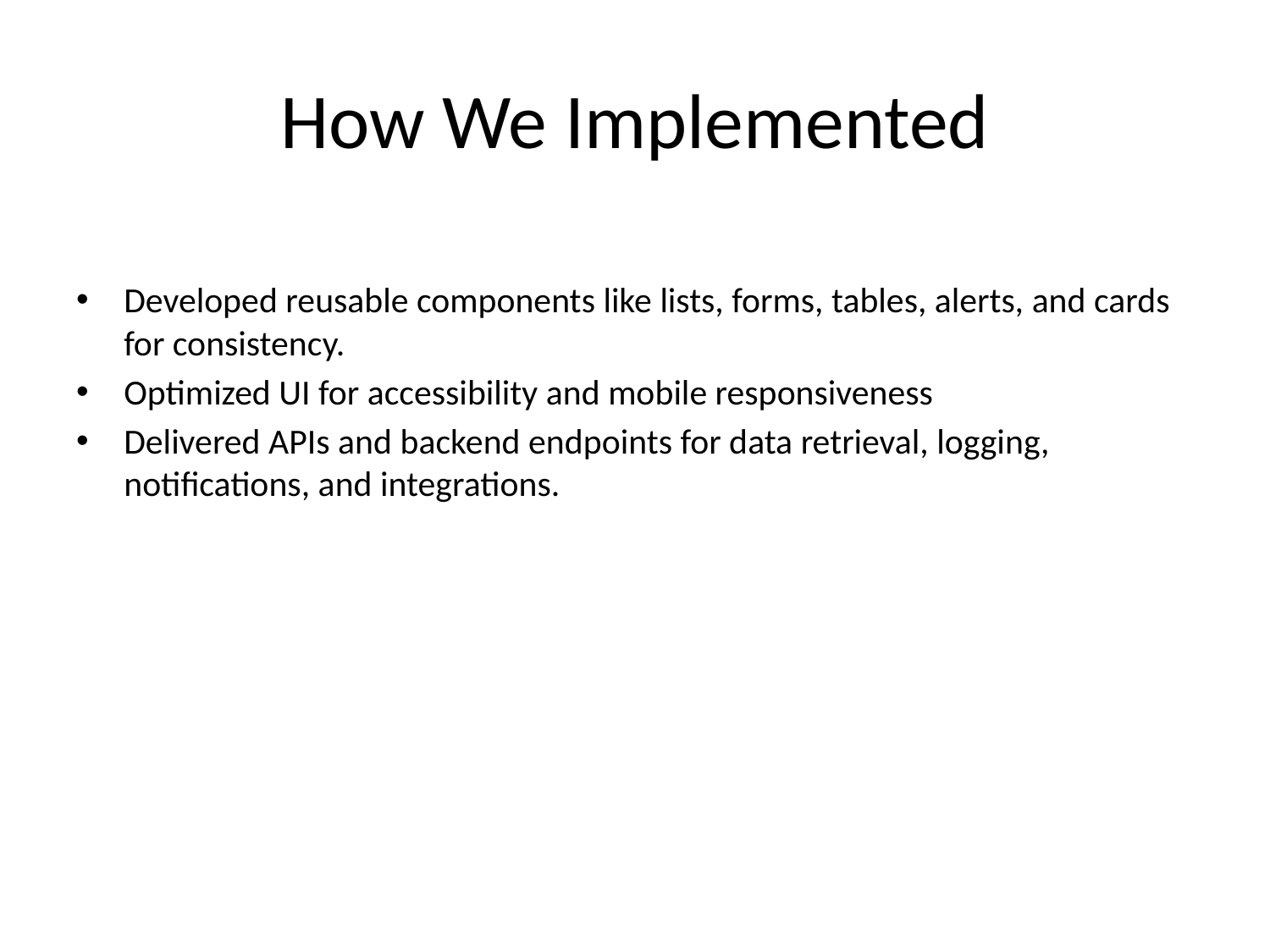

# How We Implemented

Developed reusable components like lists, forms, tables, alerts, and cards for consistency.
Optimized UI for accessibility and mobile responsiveness
Delivered APIs and backend endpoints for data retrieval, logging, notifications, and integrations.